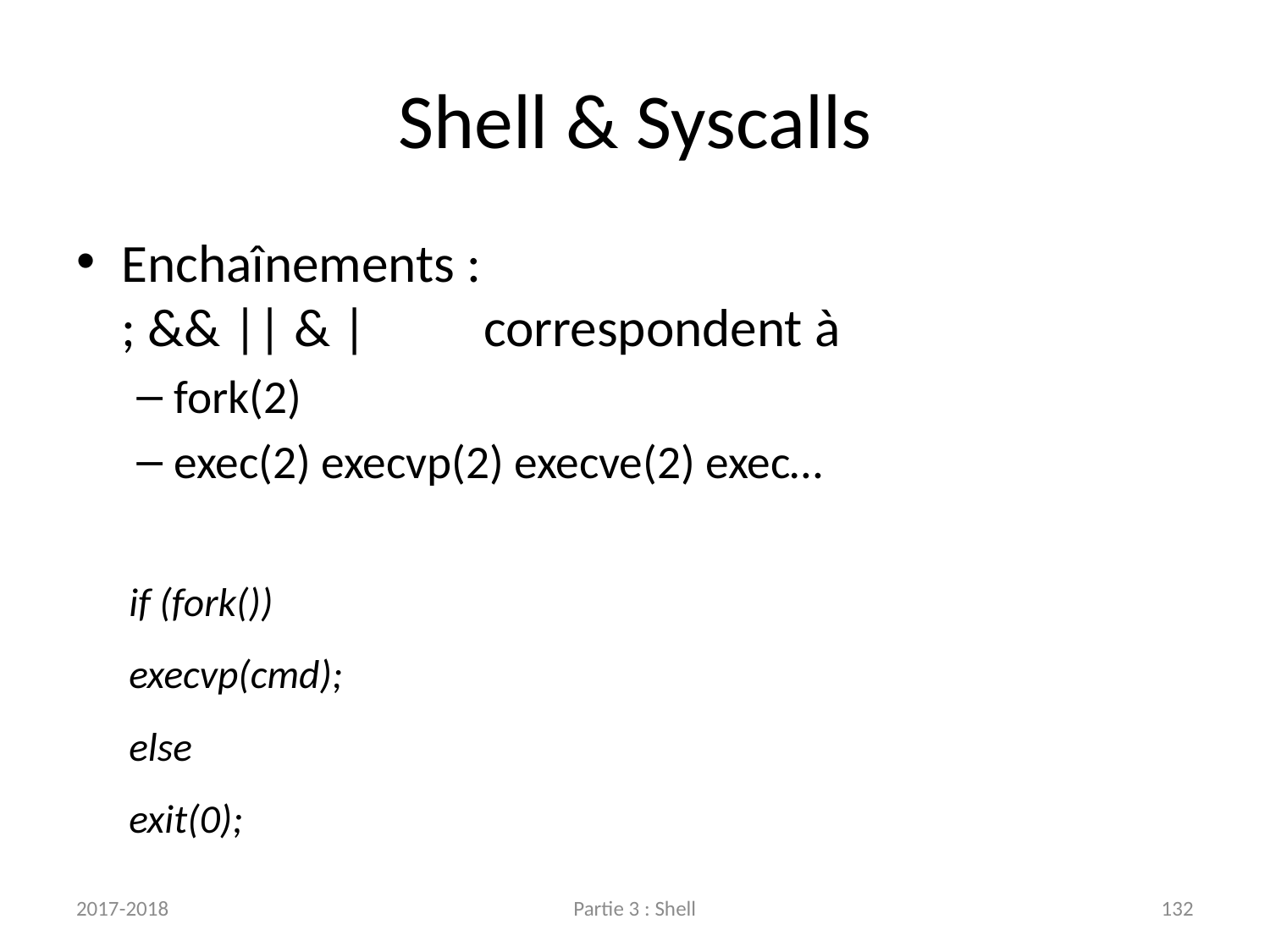

# Shell & Syscalls
Enchaînements :
; && || & |	correspondent à
fork(2)
exec(2) execvp(2) execve(2) exec…
if (fork())
	execvp(cmd);
else
	exit(0);
2017-2018
Partie 3 : Shell
132